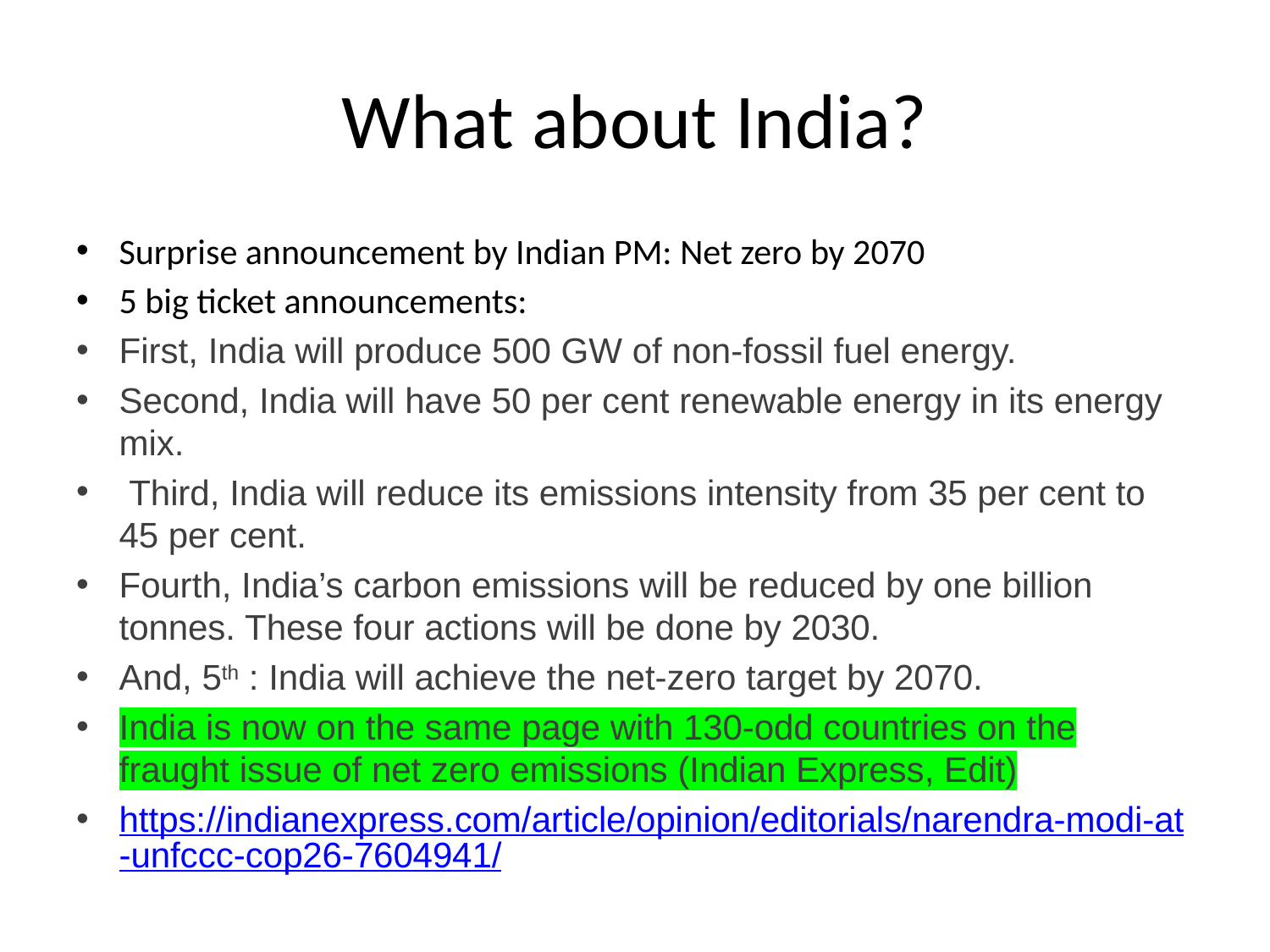

# What about India?
Surprise announcement by Indian PM: Net zero by 2070
5 big ticket announcements:
First, India will produce 500 GW of non-fossil fuel energy.
Second, India will have 50 per cent renewable energy in its energy mix.
 Third, India will reduce its emissions intensity from 35 per cent to 45 per cent.
Fourth, India’s carbon emissions will be reduced by one billion tonnes. These four actions will be done by 2030.
And, 5th : India will achieve the net-zero target by 2070.
India is now on the same page with 130-odd countries on the fraught issue of net zero emissions (Indian Express, Edit)
https://indianexpress.com/article/opinion/editorials/narendra-modi-at-unfccc-cop26-7604941/